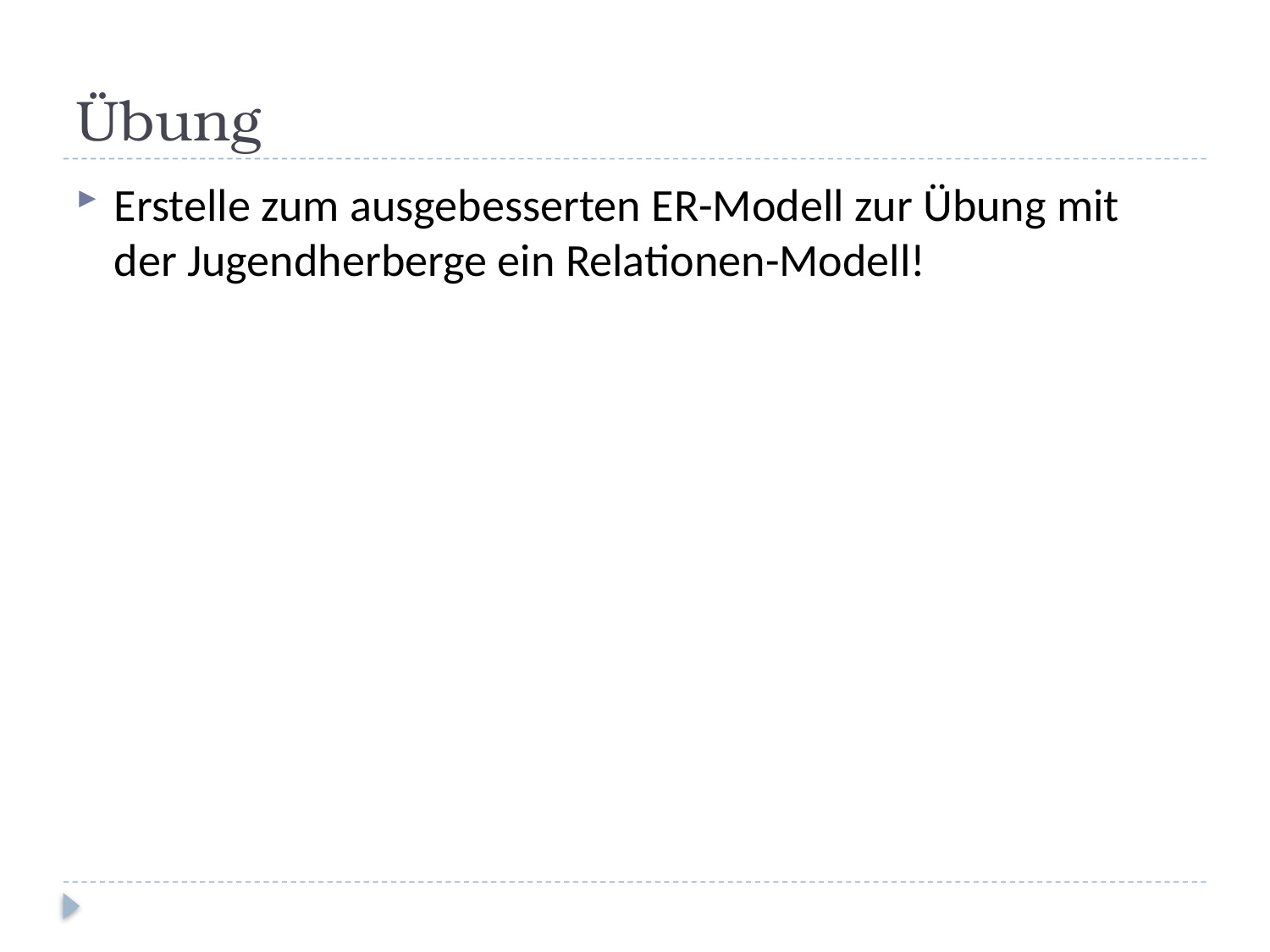

# Übung
Erstelle zum ausgebesserten ER-Modell zur Übung mit der Jugendherberge ein Relationen-Modell!